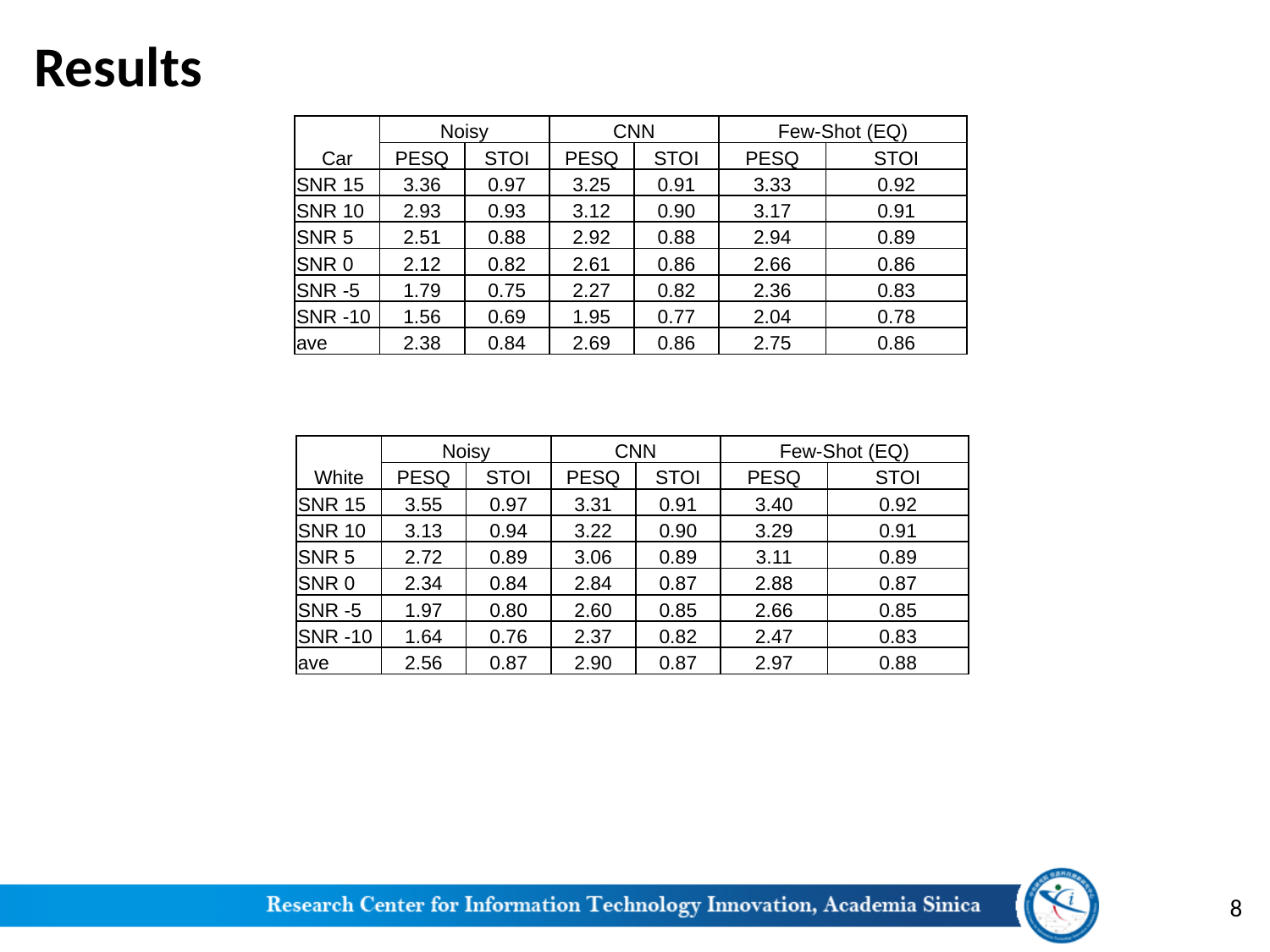

# Results
| Car | Noisy |  | CNN |  | Few-Shot (EQ) |  |
| --- | --- | --- | --- | --- | --- | --- |
|  | PESQ | STOI | PESQ | STOI | PESQ | STOI |
| SNR 15 | 3.36 | 0.97 | 3.25 | 0.91 | 3.33 | 0.92 |
| SNR 10 | 2.93 | 0.93 | 3.12 | 0.90 | 3.17 | 0.91 |
| SNR 5 | 2.51 | 0.88 | 2.92 | 0.88 | 2.94 | 0.89 |
| SNR 0 | 2.12 | 0.82 | 2.61 | 0.86 | 2.66 | 0.86 |
| SNR -5 | 1.79 | 0.75 | 2.27 | 0.82 | 2.36 | 0.83 |
| SNR -10 | 1.56 | 0.69 | 1.95 | 0.77 | 2.04 | 0.78 |
| ave | 2.38 | 0.84 | 2.69 | 0.86 | 2.75 | 0.86 |
| White | Noisy |  | CNN |  | Few-Shot (EQ) |  |
| --- | --- | --- | --- | --- | --- | --- |
|  | PESQ | STOI | PESQ | STOI | PESQ | STOI |
| SNR 15 | 3.55 | 0.97 | 3.31 | 0.91 | 3.40 | 0.92 |
| SNR 10 | 3.13 | 0.94 | 3.22 | 0.90 | 3.29 | 0.91 |
| SNR 5 | 2.72 | 0.89 | 3.06 | 0.89 | 3.11 | 0.89 |
| SNR 0 | 2.34 | 0.84 | 2.84 | 0.87 | 2.88 | 0.87 |
| SNR -5 | 1.97 | 0.80 | 2.60 | 0.85 | 2.66 | 0.85 |
| SNR -10 | 1.64 | 0.76 | 2.37 | 0.82 | 2.47 | 0.83 |
| ave | 2.56 | 0.87 | 2.90 | 0.87 | 2.97 | 0.88 |
8